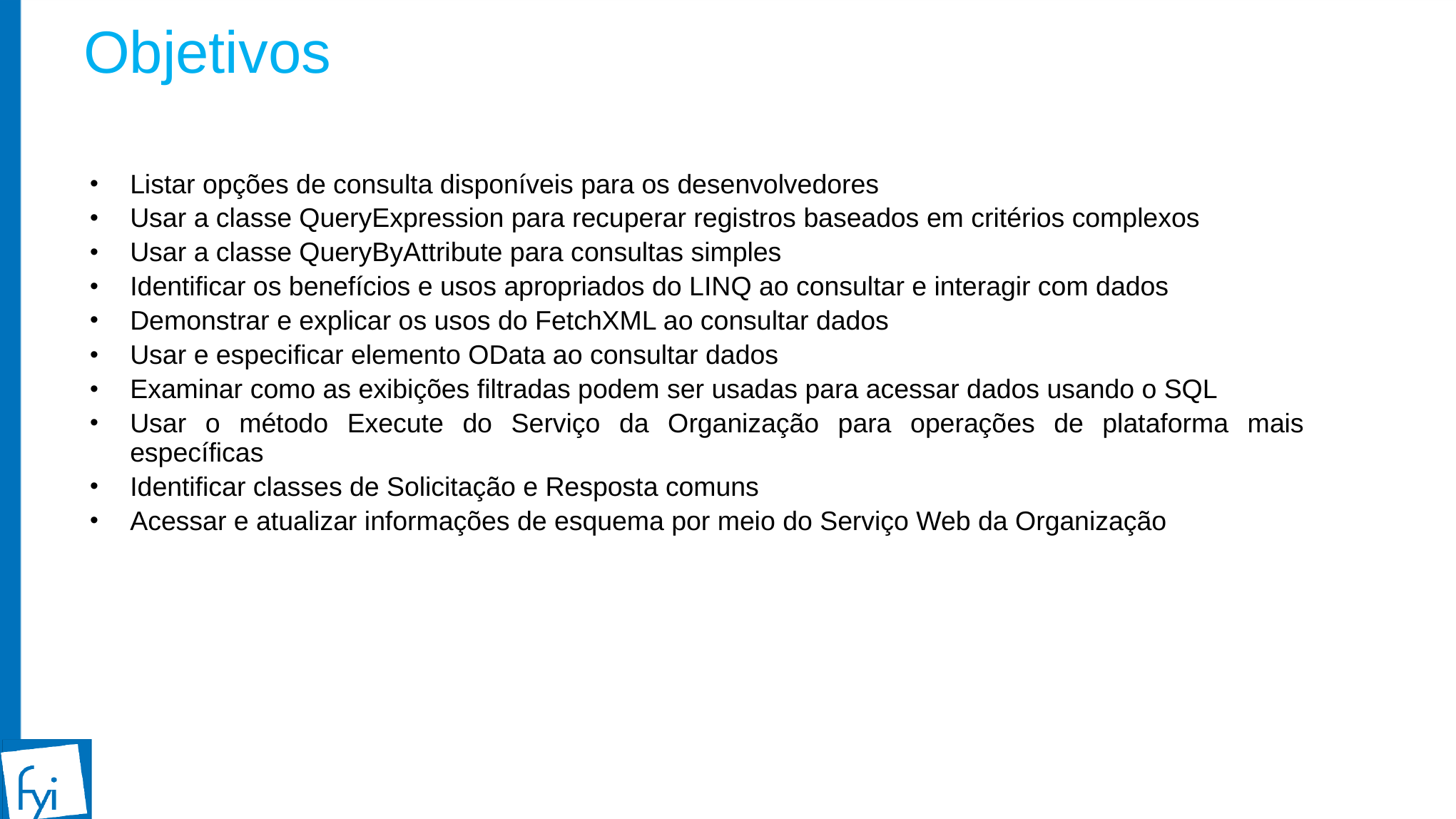

# Objetivos
Listar opções de consulta disponíveis para os desenvolvedores
Usar a classe QueryExpression para recuperar registros baseados em critérios complexos
Usar a classe QueryByAttribute para consultas simples
Identificar os benefícios e usos apropriados do LINQ ao consultar e interagir com dados
Demonstrar e explicar os usos do FetchXML ao consultar dados
Usar e especificar elemento OData ao consultar dados
Examinar como as exibições filtradas podem ser usadas para acessar dados usando o SQL
Usar o método Execute do Serviço da Organização para operações de plataforma mais específicas
Identificar classes de Solicitação e Resposta comuns
Acessar e atualizar informações de esquema por meio do Serviço Web da Organização